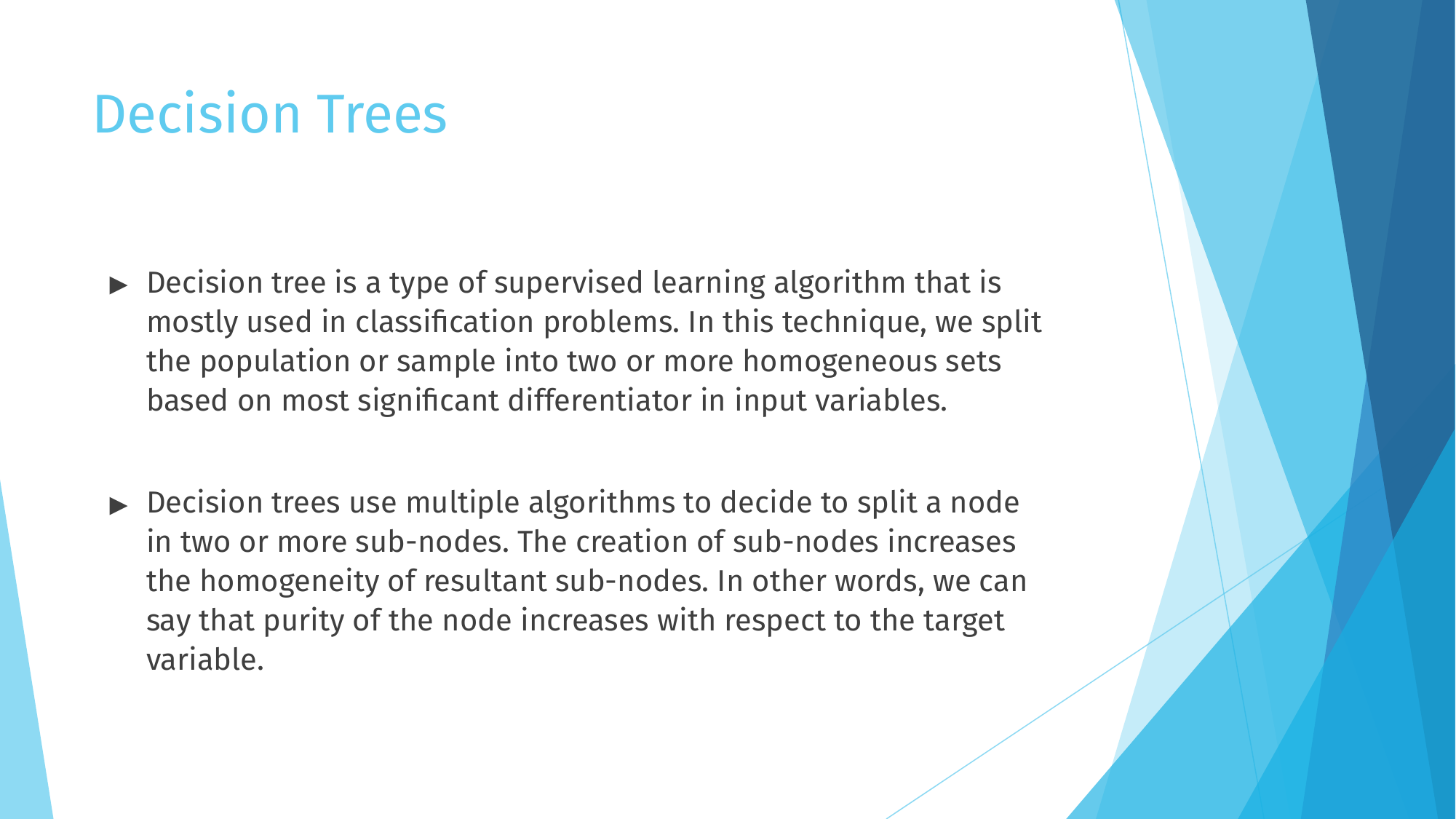

# Decision Trees

Decision tree is a type of supervised learning algorithm that is mostly used in classification problems. In this technique, we split the population or sample into two or more homogeneous sets based on most significant differentiator in input variables.

Decision trees use multiple algorithms to decide to split a node in two or more sub-nodes. The creation of sub-nodes increases the homogeneity of resultant sub-nodes. In other words, we can say that purity of the node increases with respect to the target variable.